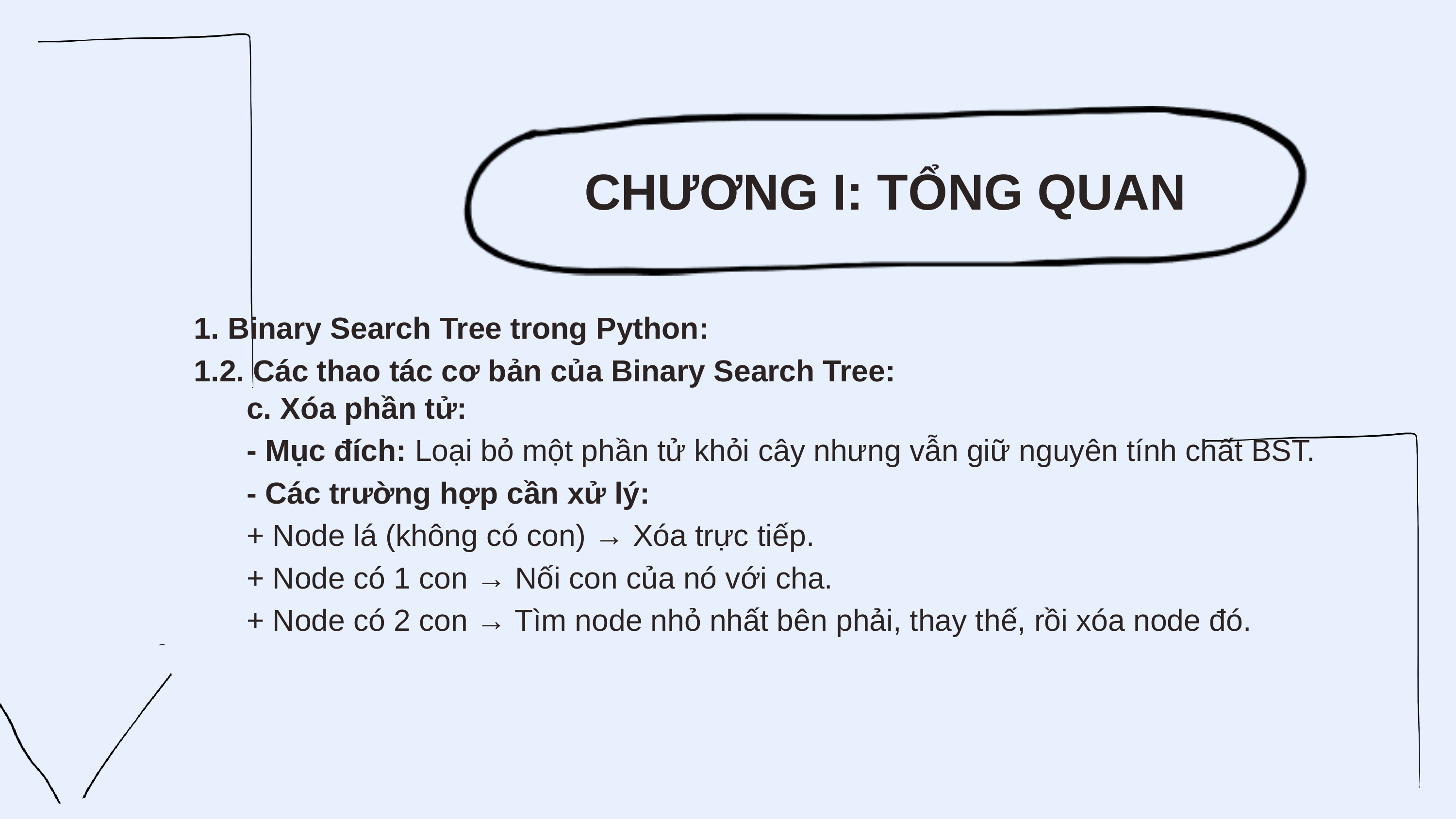

CHƯƠNG I: TỔNG QUAN
1. Binary Search Tree trong Python:
1.2. Các thao tác cơ bản của Binary Search Tree:
c. Xóa phần tử:
- Mục đích: Loại bỏ một phần tử khỏi cây nhưng vẫn giữ nguyên tính chất BST.
- Các trường hợp cần xử lý:
+ Node lá (không có con) → Xóa trực tiếp.
+ Node có 1 con → Nối con của nó với cha.
+ Node có 2 con → Tìm node nhỏ nhất bên phải, thay thế, rồi xóa node đó.